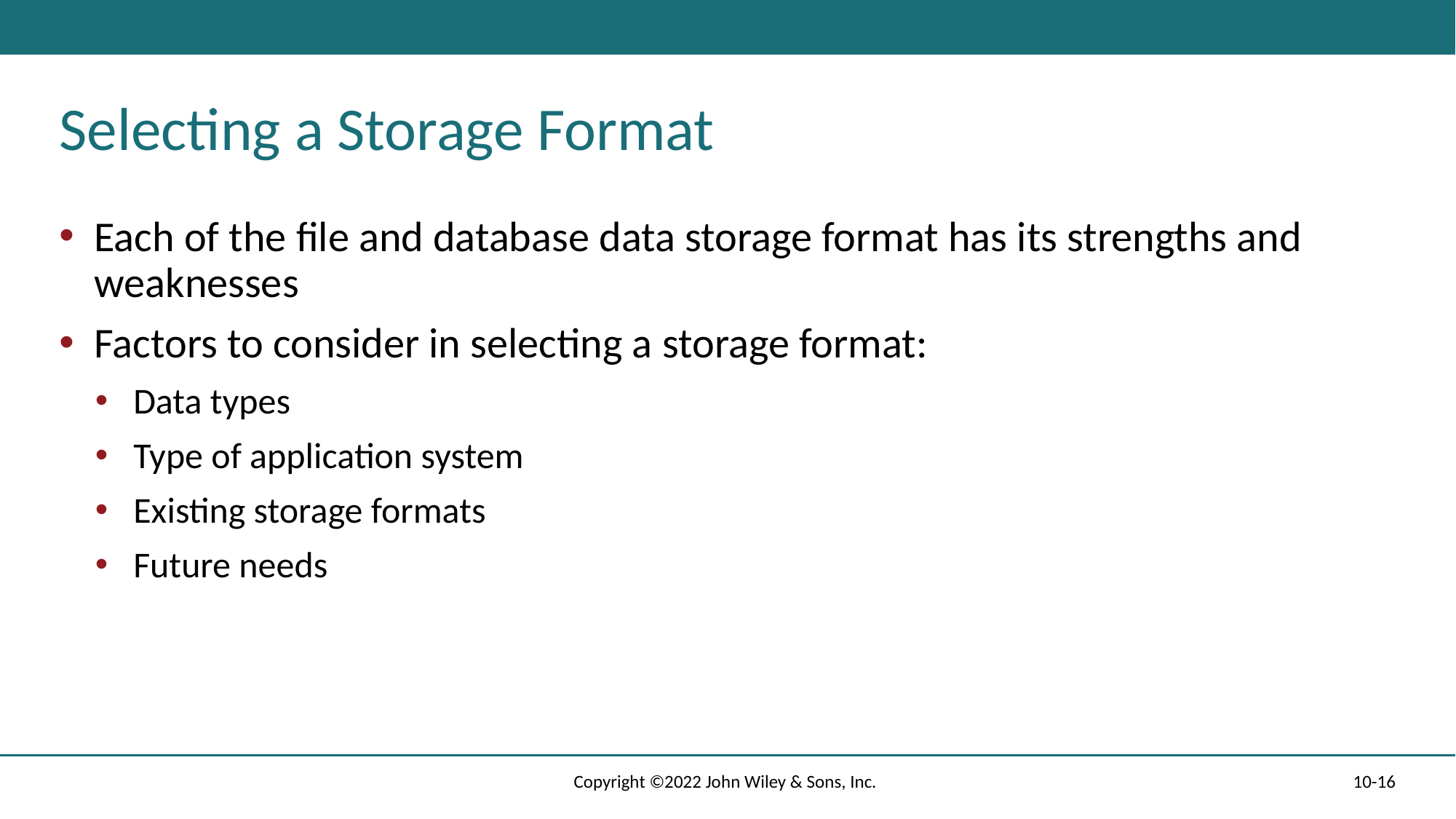

# Selecting a Storage Format
Each of the file and database data storage format has its strengths and weaknesses
Factors to consider in selecting a storage format:
Data types
Type of application system
Existing storage formats
Future needs
Copyright ©2022 John Wiley & Sons, Inc.
10-16